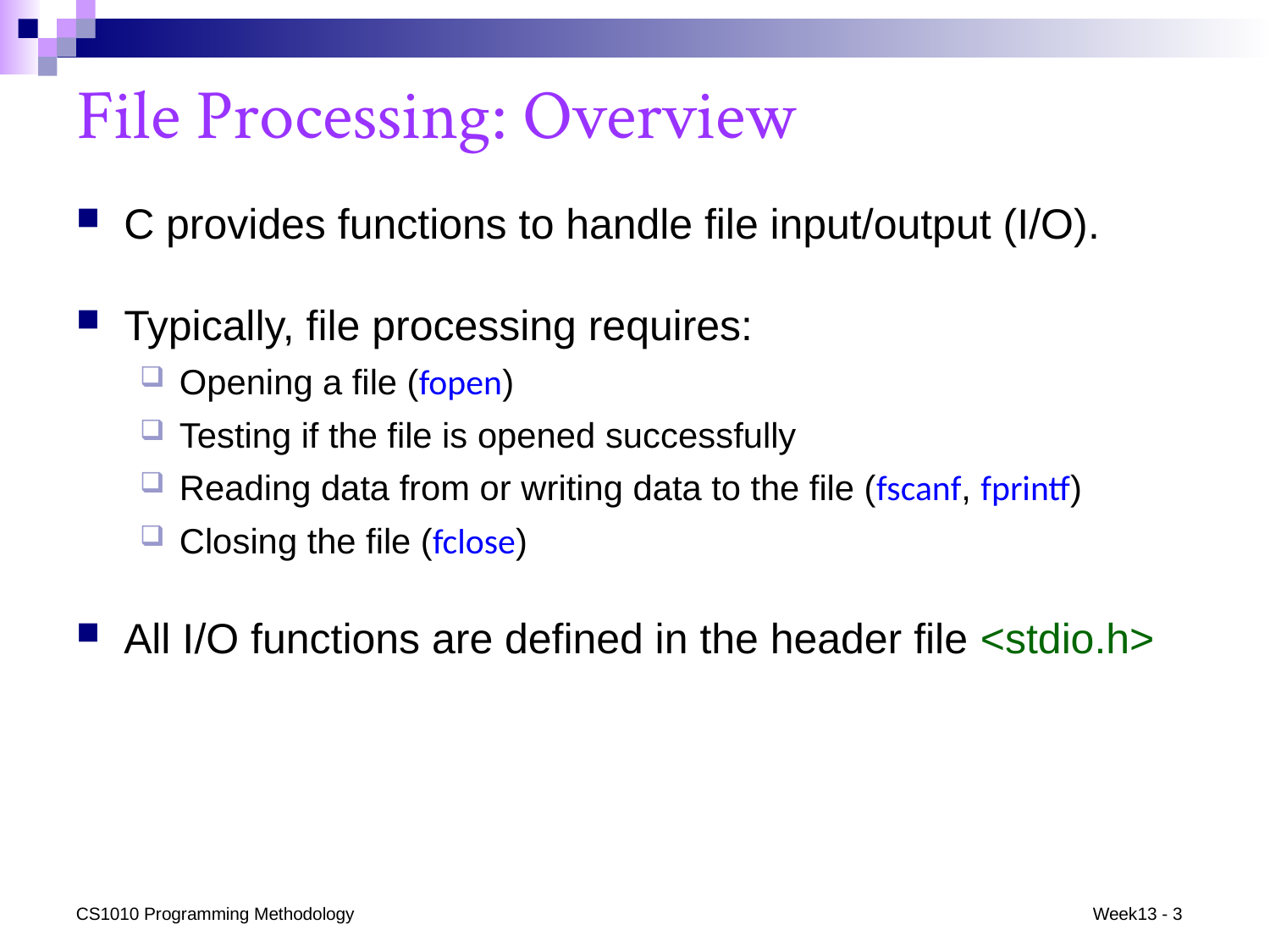

# File Processing: Overview
C provides functions to handle file input/output (I/O).

Typically, file processing requires:
Opening a file (fopen)
Testing if the file is opened successfully
Reading data from or writing data to the file (fscanf, fprintf)
Closing the file (fclose)

All I/O functions are defined in the header file <stdio.h>
CS1010 Programming Methodology
Week13 - 3